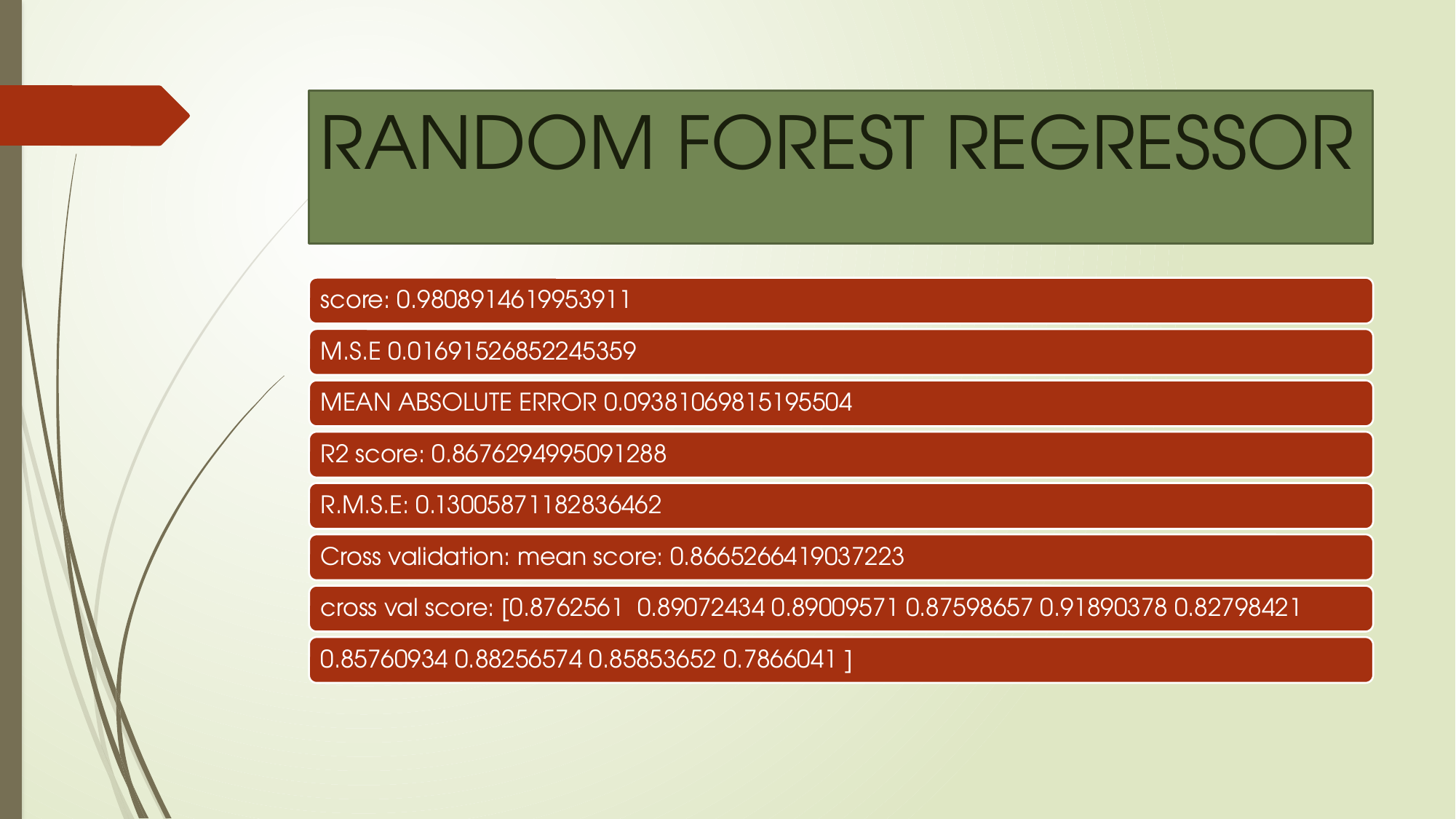

# RANDOM FOREST REGRESSOR
score: 0.9808914619953911
M.S.E 0.01691526852245359
MEAN ABSOLUTE ERROR 0.09381069815195504
R2 score: 0.8676294995091288
R.M.S.E: 0.13005871182836462
Cross validation: mean score: 0.8665266419037223
cross val score: [0.8762561  0.89072434 0.89009571 0.87598657 0.91890378 0.82798421
0.85760934 0.88256574 0.85853652 0.7866041 ]